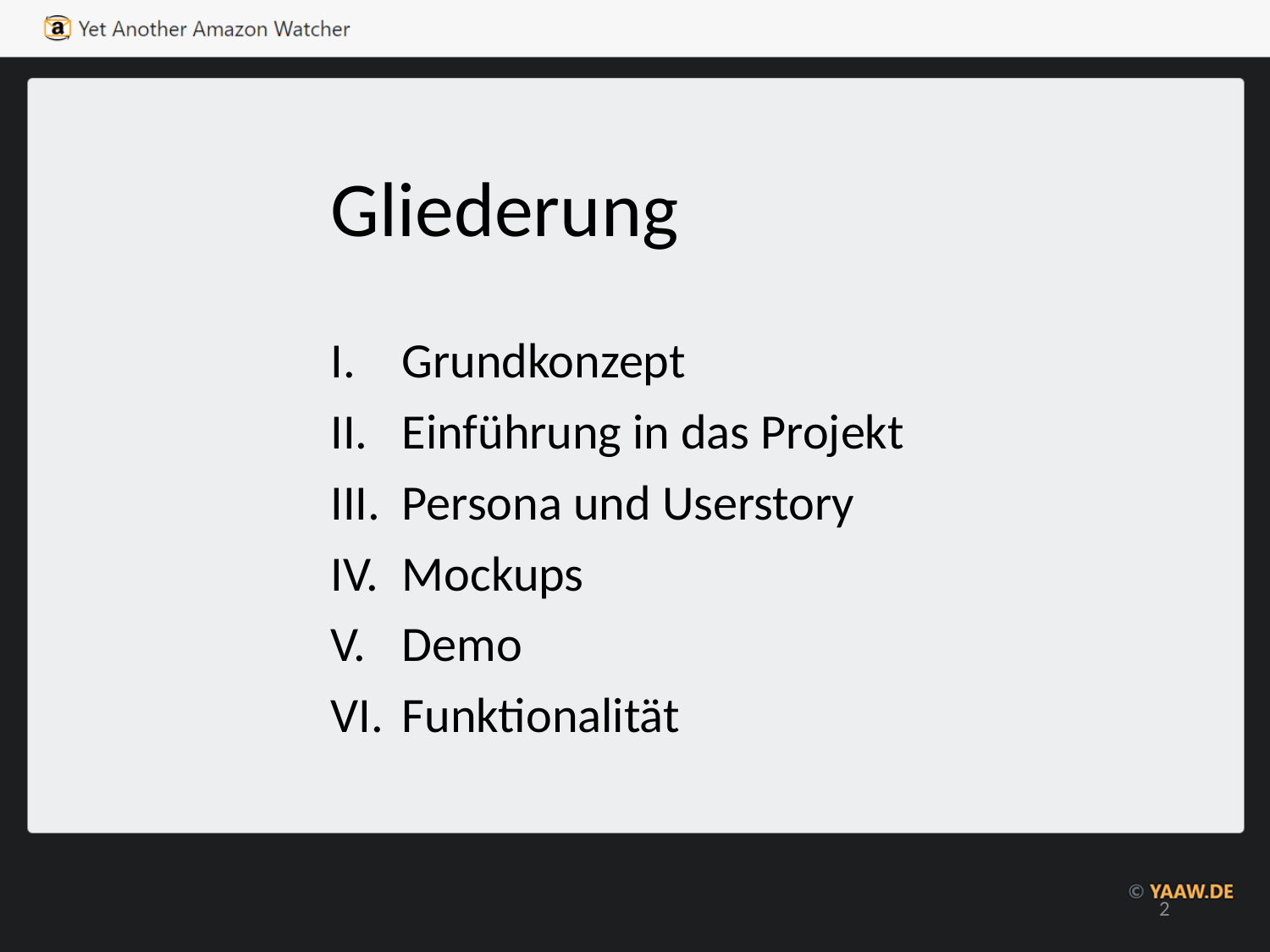

# Gliederung
Grundkonzept
Einführung in das Projekt
Persona und Userstory
Mockups
Demo
Funktionalität

2